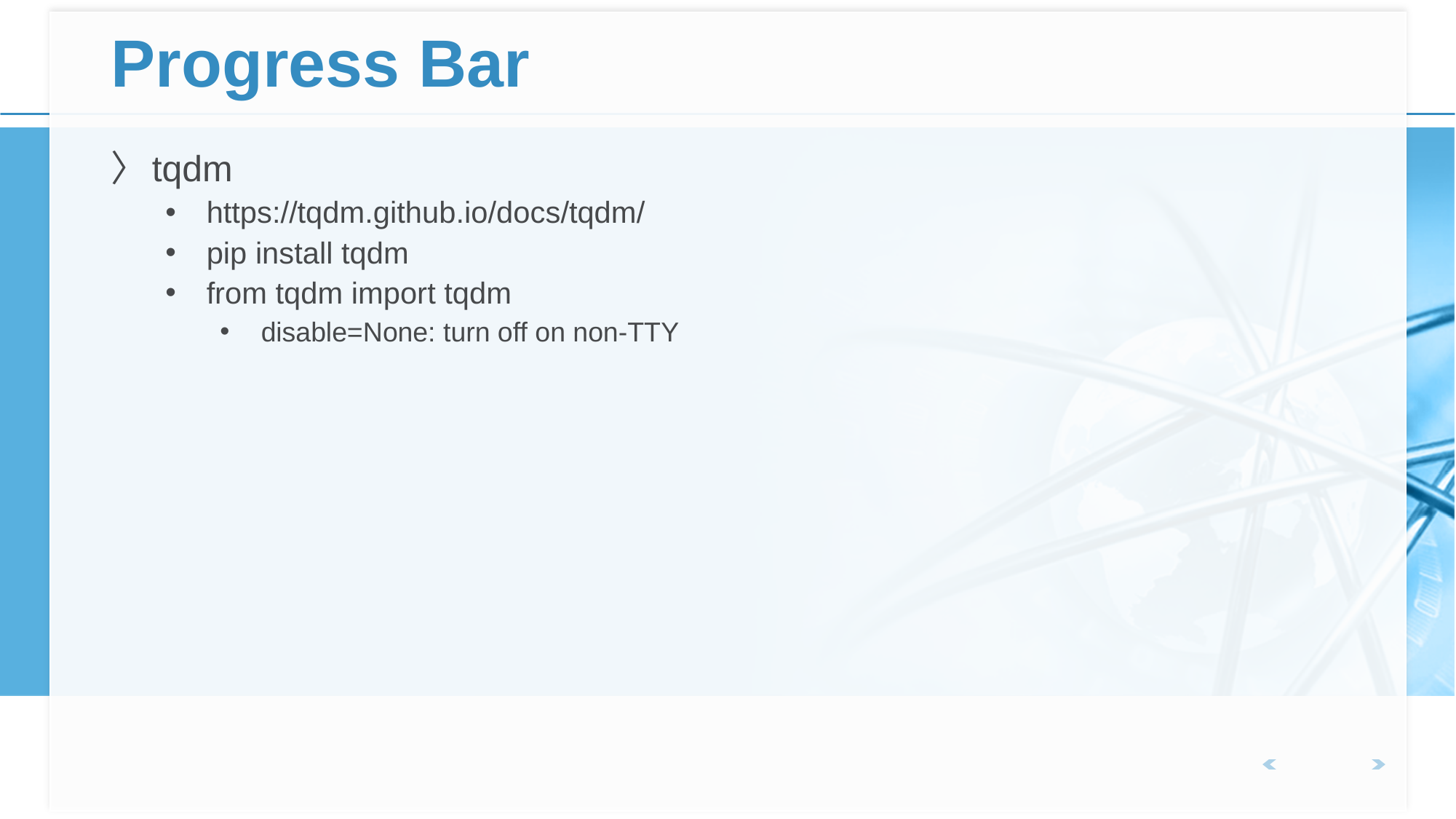

# Progress Bar
tqdm
https://tqdm.github.io/docs/tqdm/
pip install tqdm
from tqdm import tqdm
disable=None: turn off on non-TTY